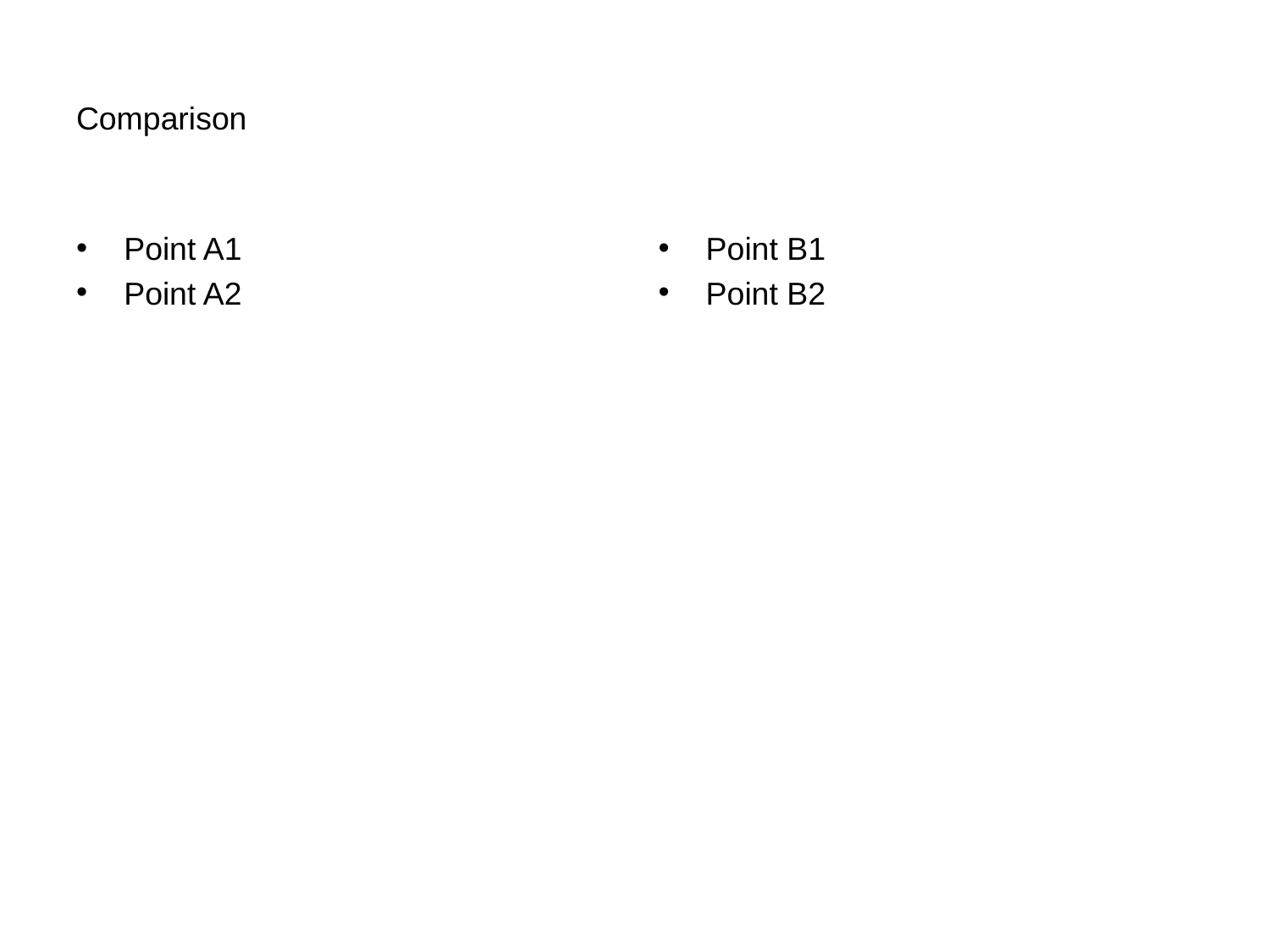

# Comparison
Point A1
Point A2
Point B1
Point B2